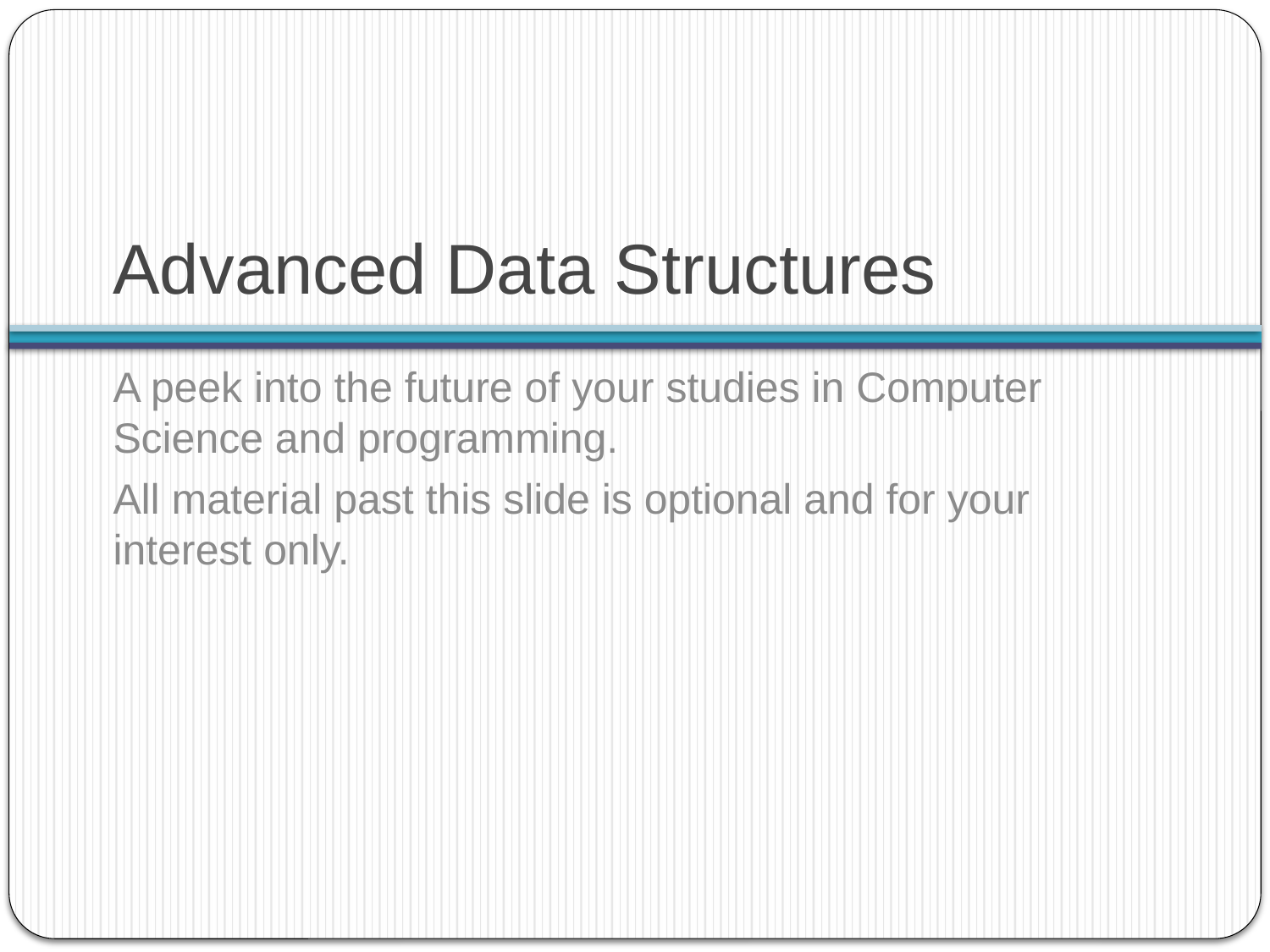

# Advanced Data Structures
A peek into the future of your studies in Computer Science and programming.
All material past this slide is optional and for your interest only.